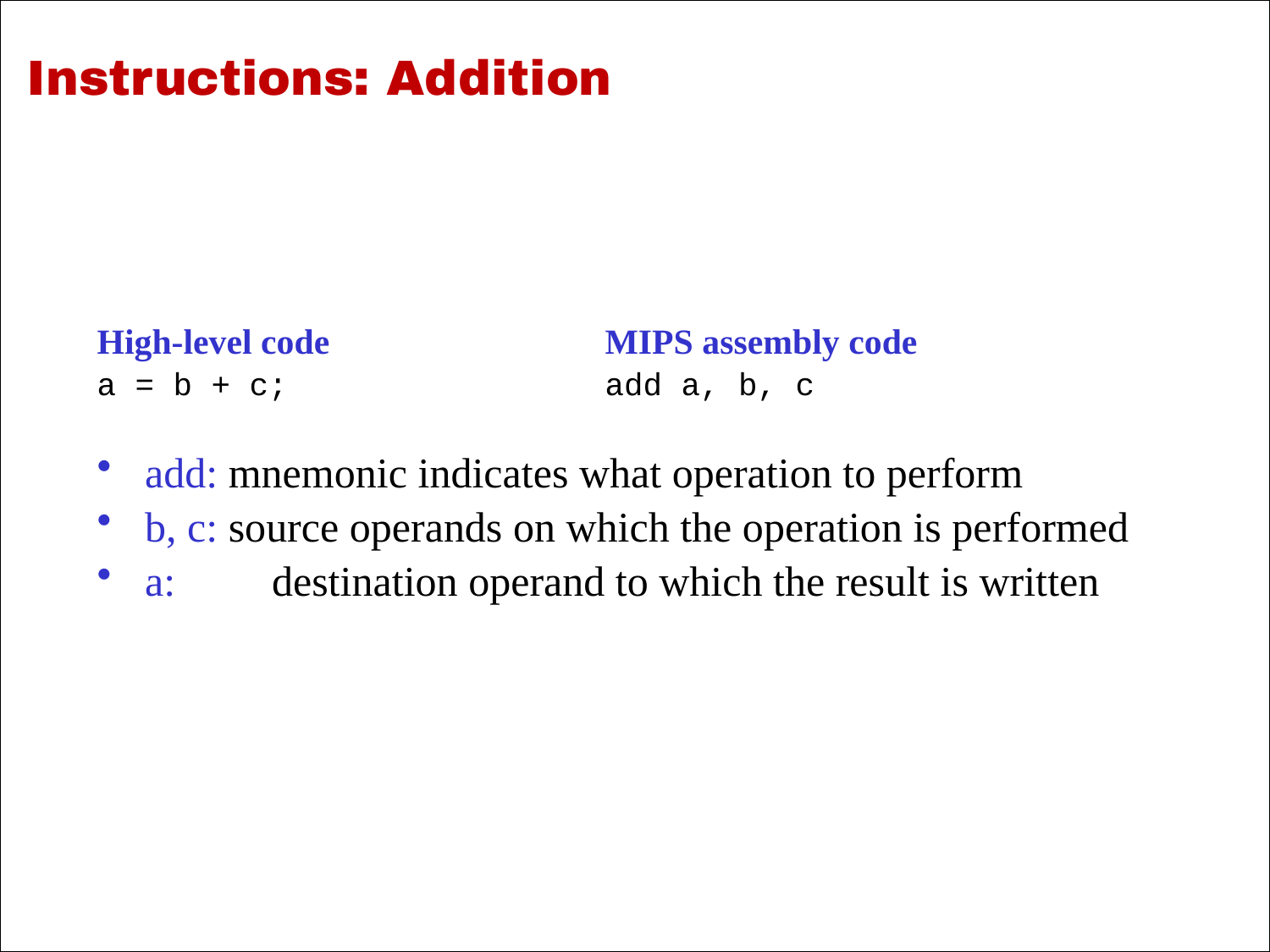

# Instructions: Addition

add: mnemonic indicates what operation to perform
b, c: source operands on which the operation is performed
a:	destination operand to which the result is written

High-level code
a = b + c;
MIPS assembly code
add a, b, c